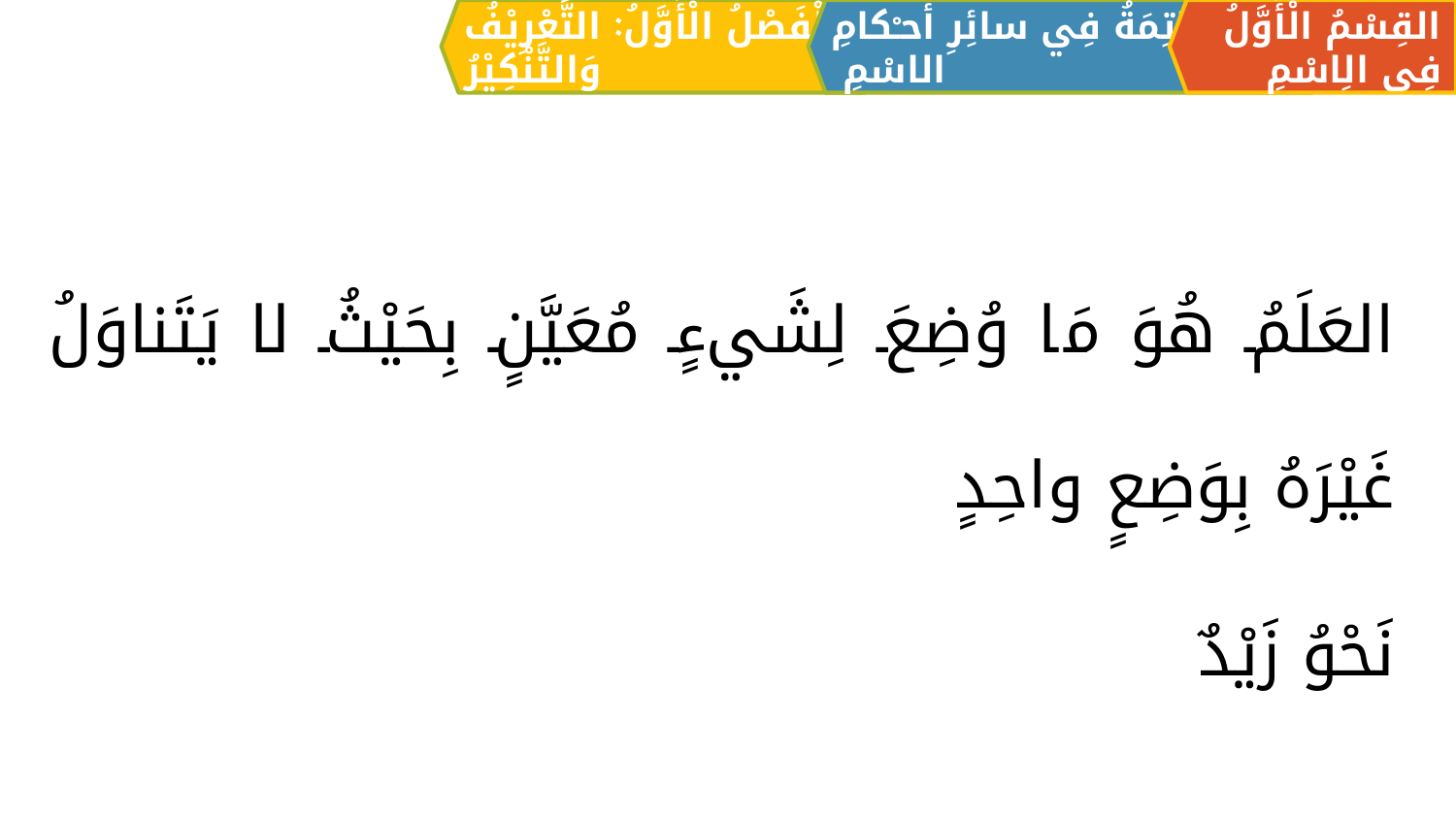

الْفَصْلُ الْأَوَّلُ: التَّعْرِيْفُ وَالتَّنْكِيْرُ
القِسْمُ الْأَوَّلُ فِي الِاسْمِ
الْخَاتِمَةُ فِي سائِرِ أحـْكامِ الاسْمِ
العَلَمُ هُوَ مَا وُضِعَ لِشَيءٍ مُعَيَّنٍ بِحَيْثُ لا يَتَناوَلُ غَيْرَهُ بِوَضِعٍ واحِدٍ
نَحْوُ زَيْدٌ